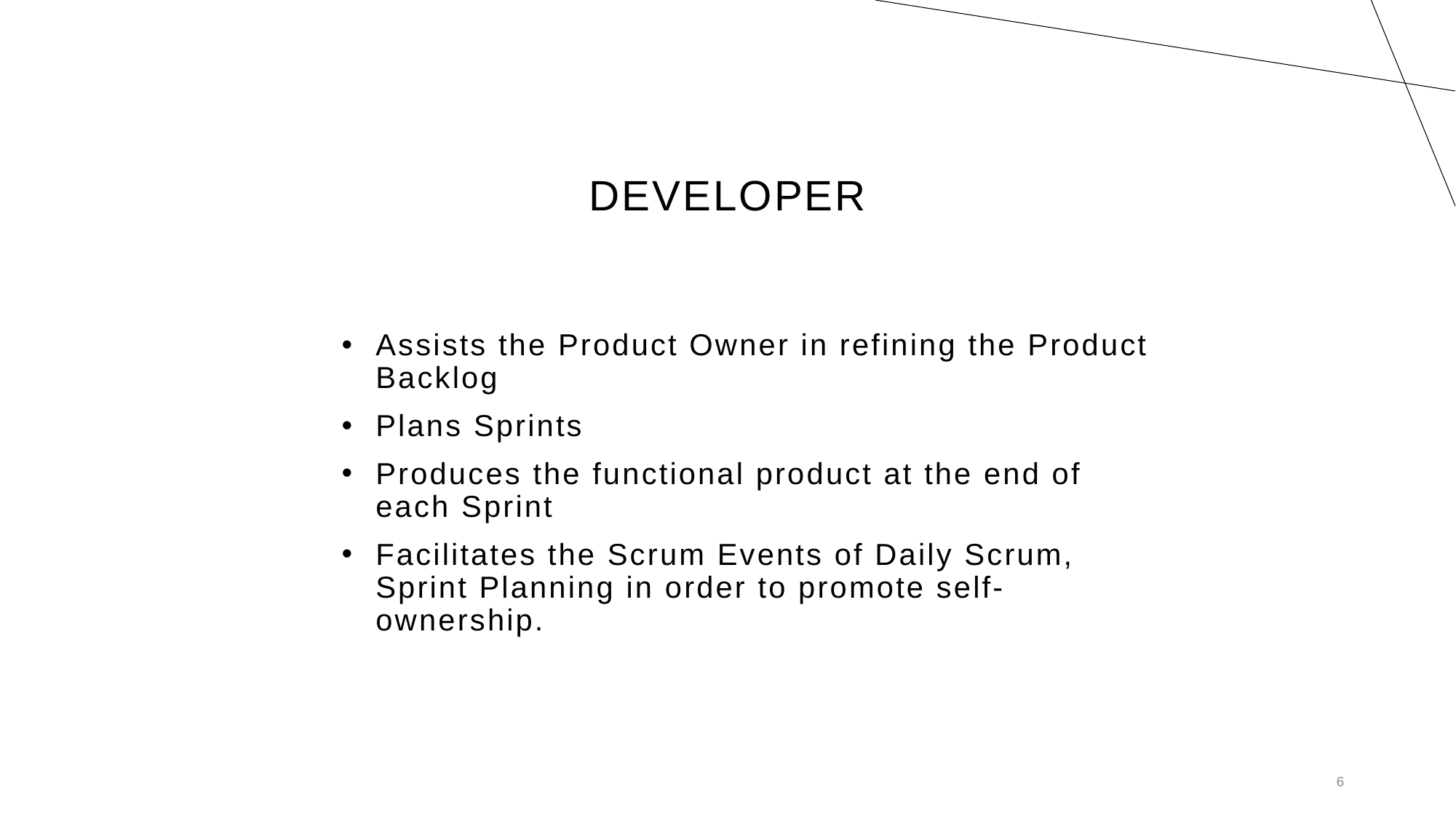

# Developer
Assists the Product Owner in refining the Product Backlog
Plans Sprints
Produces the functional product at the end of each Sprint
Facilitates the Scrum Events of Daily Scrum, Sprint Planning in order to promote self-ownership.
6